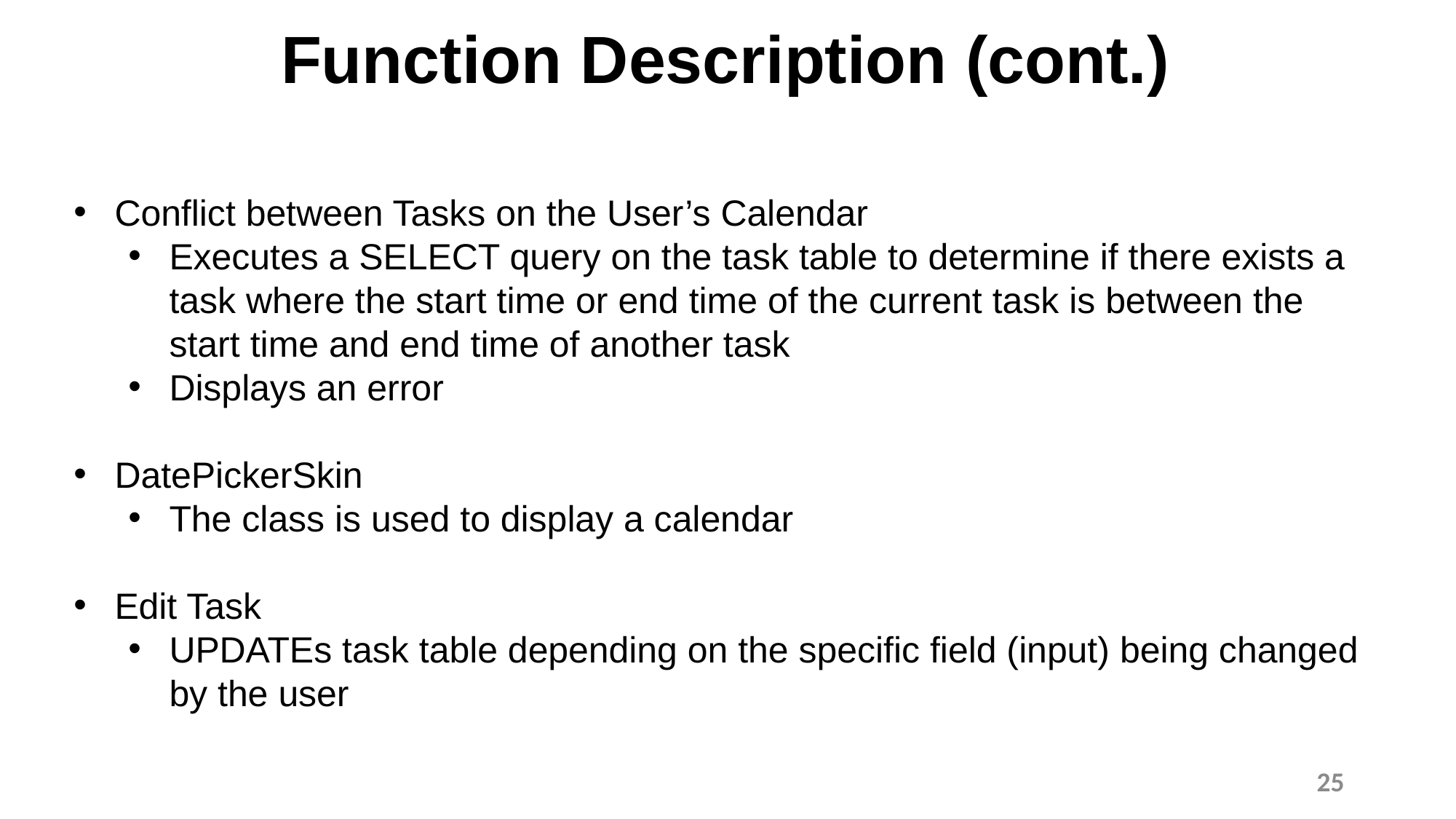

# Function Description (cont.)

Conflict between Tasks on the User’s Calendar
Executes a SELECT query on the task table to determine if there exists a task where the start time or end time of the current task is between the start time and end time of another task
Displays an error

DatePickerSkin
The class is used to display a calendar

Edit Task
UPDATEs task table depending on the specific field (input) being changed by the user
25